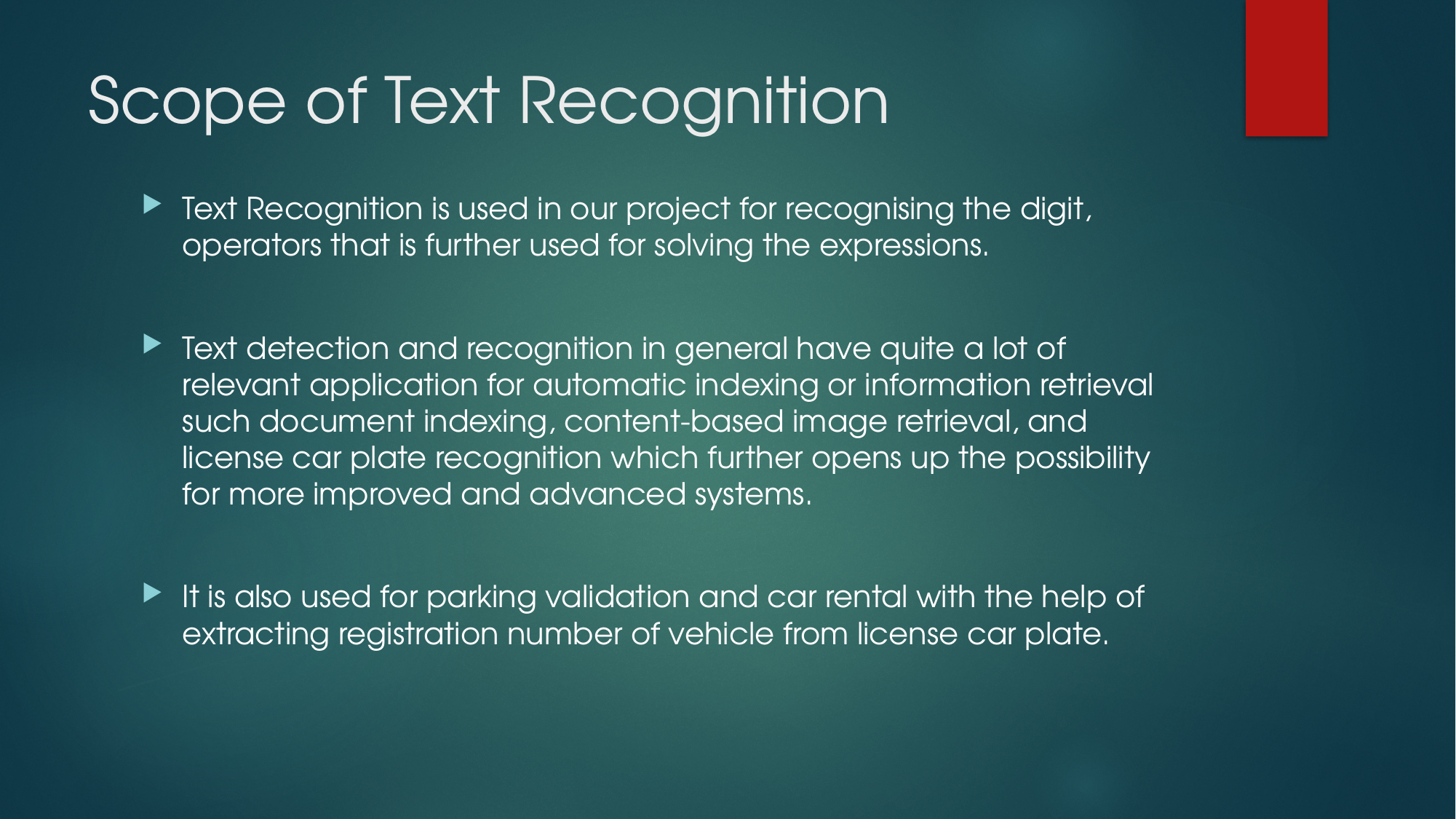

# Scope of Text Recognition
Text Recognition is used in our project for recognising the digit, operators that is further used for solving the expressions.

Text detection and recognition in general have quite a lot of relevant application for automatic indexing or information retrieval such document indexing, content-based image retrieval, and license car plate recognition which further opens up the possibility for more improved and advanced systems.

It is also used for parking validation and car rental with the help of extracting registration number of vehicle from license car plate.